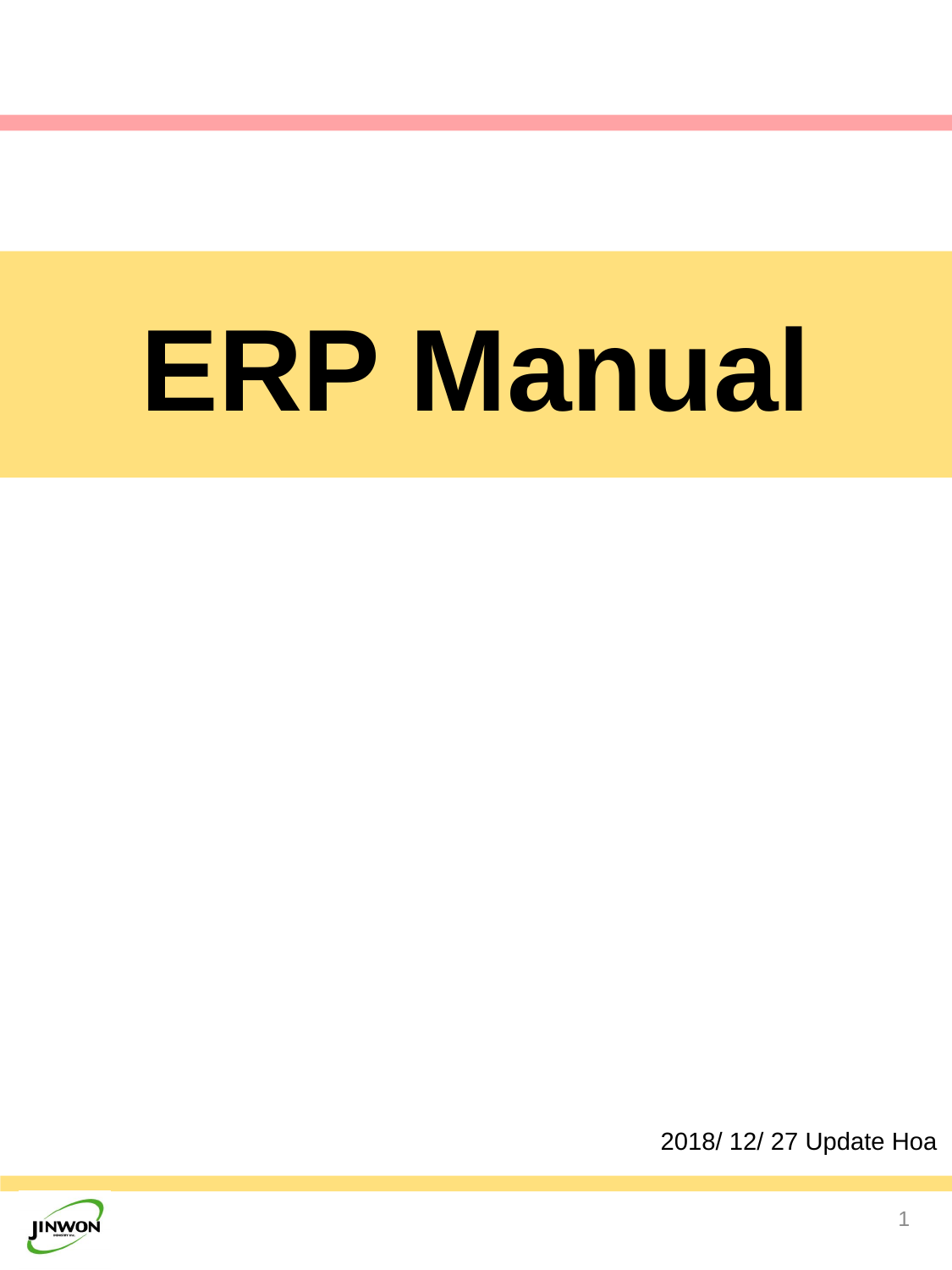

ERP Manual
2018/ 12/ 27 Update Hoa
1